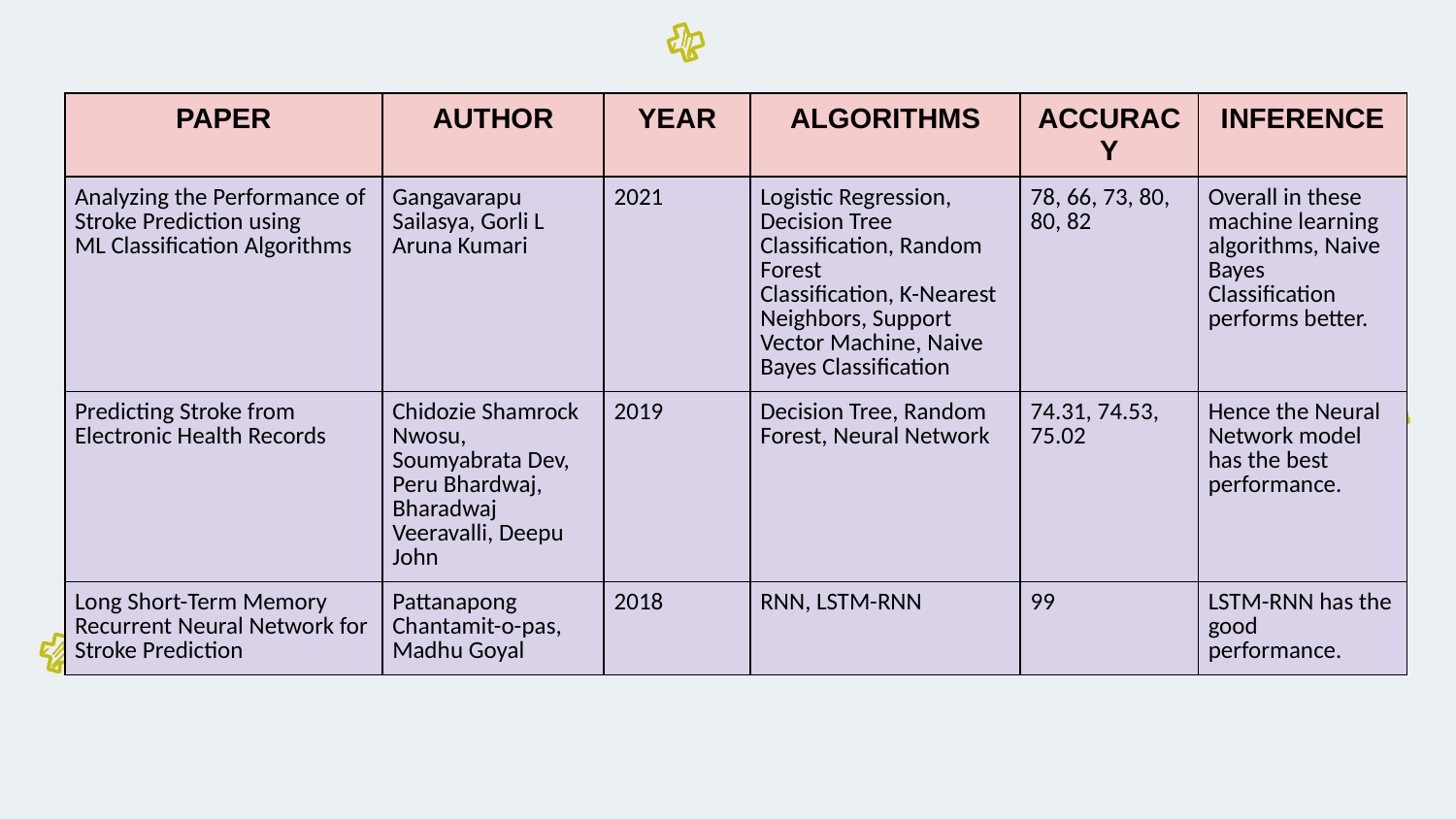

| PAPER | AUTHOR | YEAR | ALGORITHMS | ACCURACY | INFERENCE |
| --- | --- | --- | --- | --- | --- |
| Analyzing the Performance of Stroke Prediction using ML Classification Algorithms | Gangavarapu Sailasya, Gorli L Aruna Kumari | 2021 | Logistic Regression, Decision Tree Classification, Random Forest Classification, K-Nearest Neighbors, Support Vector Machine, Naive Bayes Classification | 78, 66, 73, 80, 80, 82 | Overall in these machine learning algorithms, Naive Bayes Classification performs better. |
| Predicting Stroke from Electronic Health Records | Chidozie Shamrock Nwosu, Soumyabrata Dev, Peru Bhardwaj, Bharadwaj Veeravalli, Deepu John | 2019 | Decision Tree, Random Forest, Neural Network | 74.31, 74.53, 75.02 | Hence the Neural Network model has the best performance. |
| Long Short-Term Memory Recurrent Neural Network for Stroke Prediction | Pattanapong Chantamit-o-pas, Madhu Goyal | 2018 | RNN, LSTM-RNN | 99 | LSTM-RNN has the good performance. |